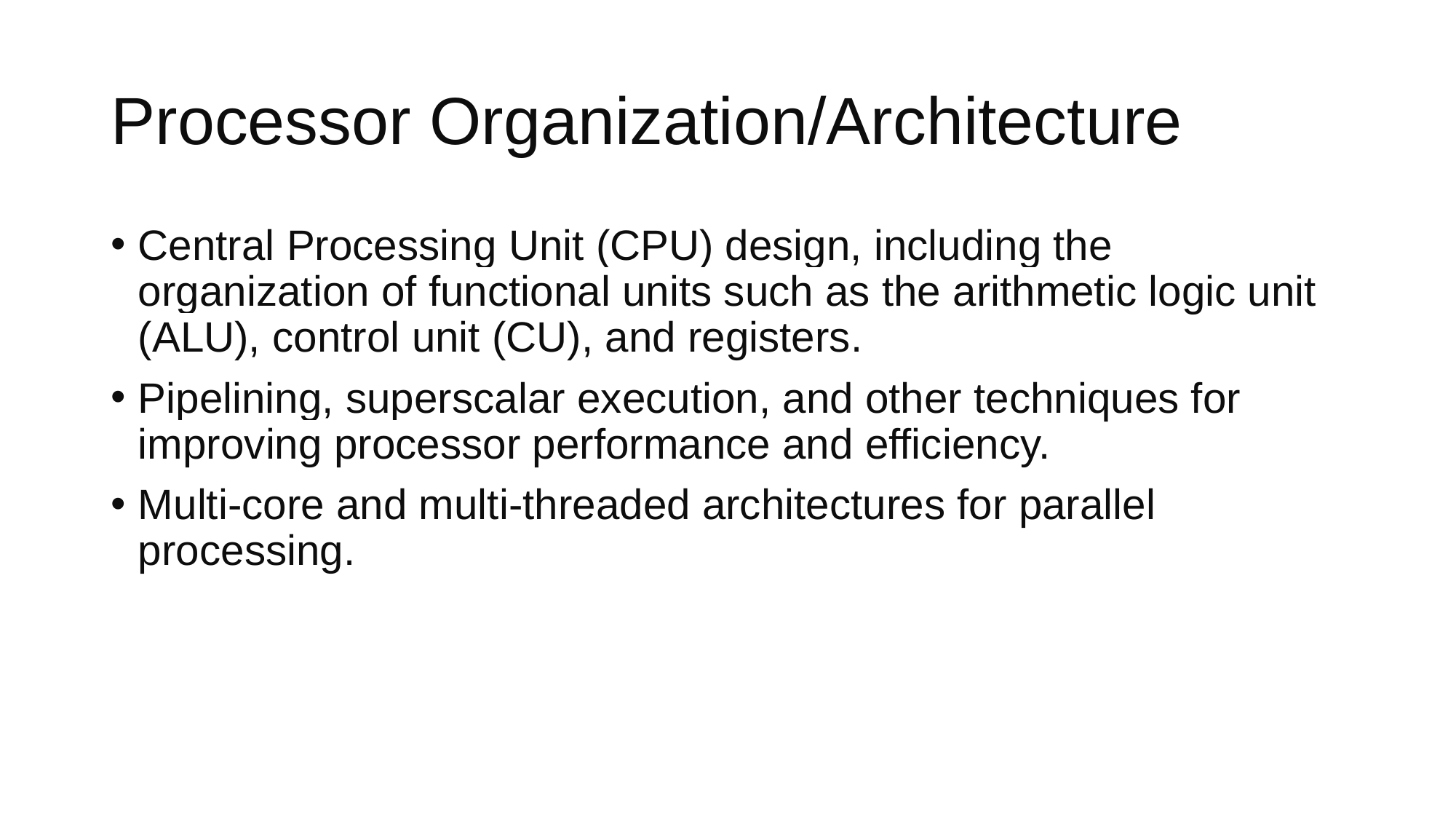

# Processor Organization/Architecture
Central Processing Unit (CPU) design, including the organization of functional units such as the arithmetic logic unit (ALU), control unit (CU), and registers.
Pipelining, superscalar execution, and other techniques for improving processor performance and efficiency.
Multi-core and multi-threaded architectures for parallel processing.